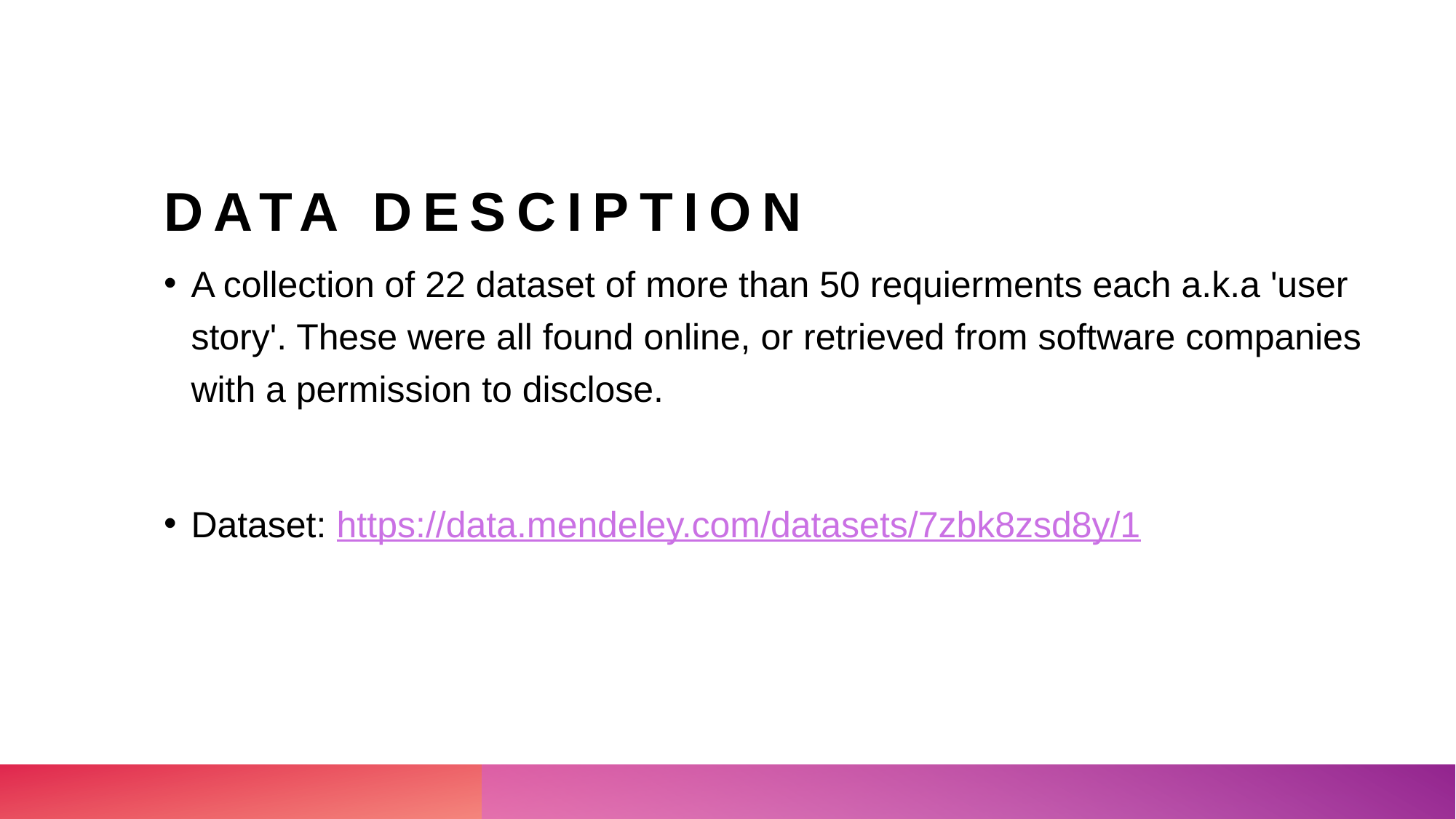

# Data Desciption
A collection of 22 dataset of more than 50 requierments each a.k.a 'user story'. These were all found online, or retrieved from software companies with a permission to disclose.

Dataset: https://data.mendeley.com/datasets/7zbk8zsd8y/1